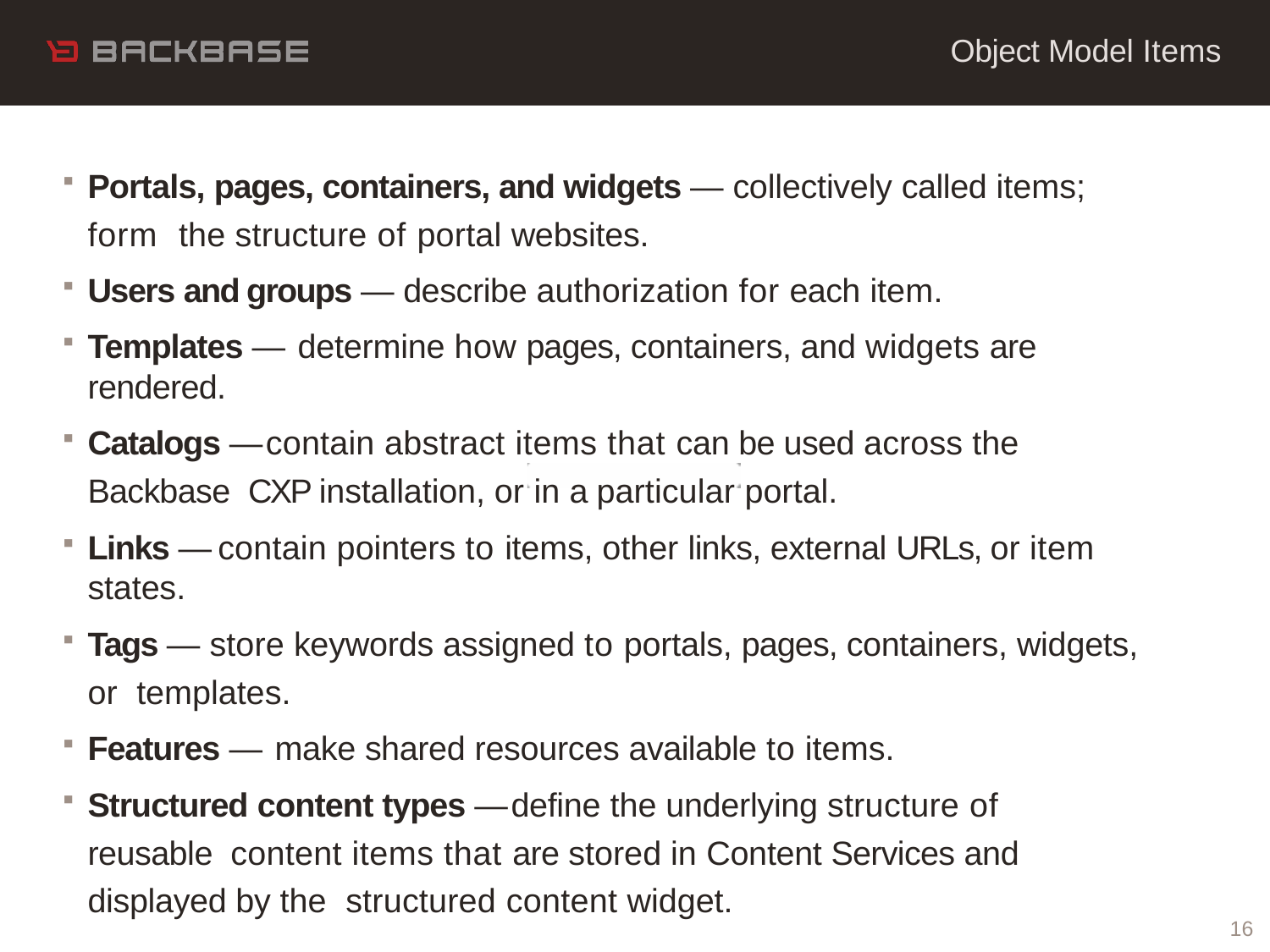

# Object Model Items

Portals, pages, containers, and widgets — collectively called items; form  the structure of portal websites.
Users and groups —   describe authorization for each item.
Templates —  determine how pages, containers, and widgets are rendered.
Catalogs — contain abstract items that can be used across the Backbase  CXP installation, or in a particular portal.
Links —  contain pointers to items, other links, external URLs, or item states.
Tags — store keywords assigned to portals, pages, containers, widgets, or  templates.
Features —  make shared resources available to items.
Structured content types — define the underlying structure of reusable  content items that are stored in Content Services and displayed by the  structured content widget.
16